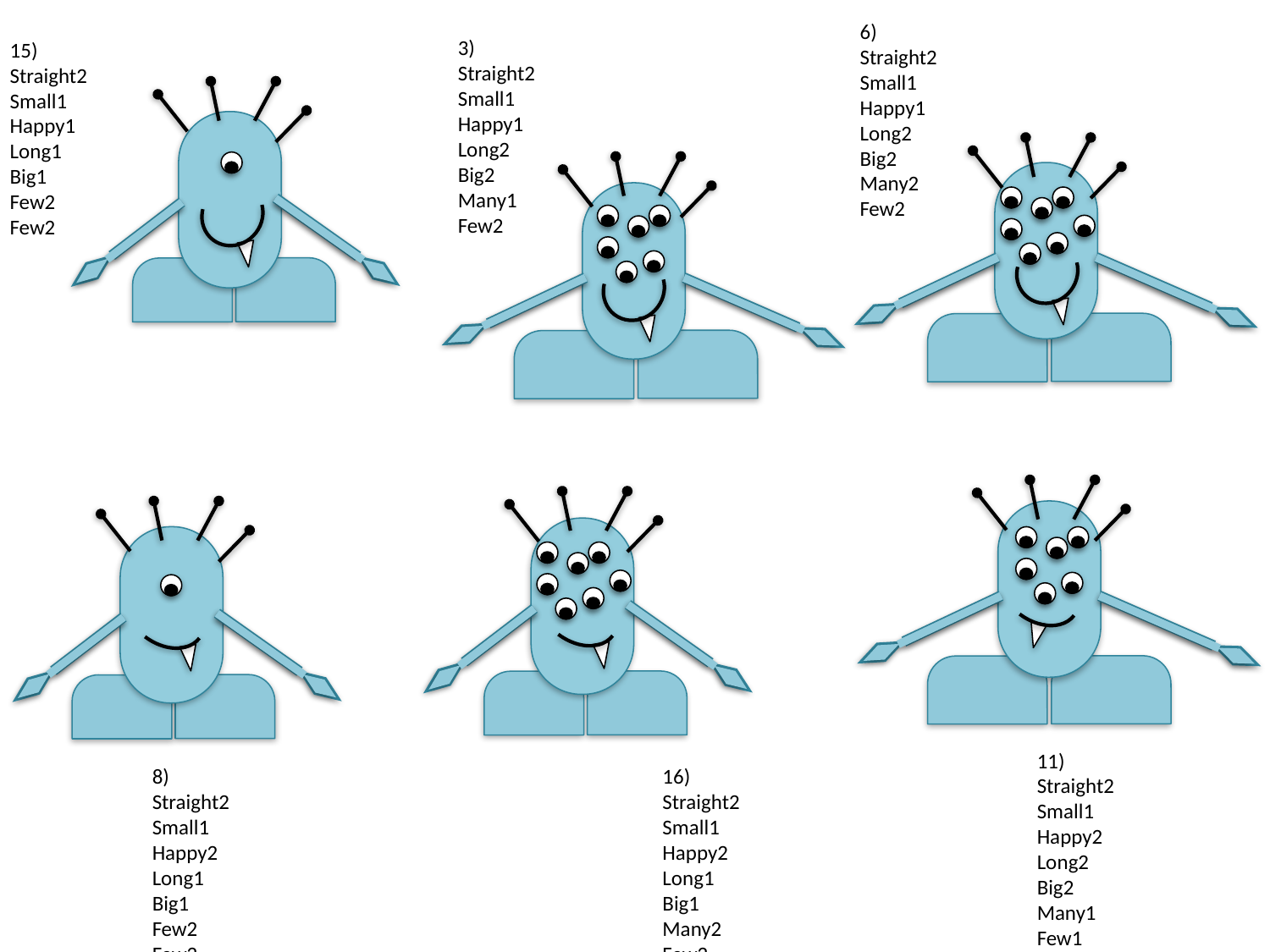

6)
Straight2
Small1
Happy1
Long2
Big2
Many2
Few2
3)
Straight2
Small1
Happy1
Long2
Big2
Many1
Few2
15)
Straight2
Small1
Happy1
Long1
Big1
Few2
Few2

11)
Straight2
Small1
Happy2
Long2
Big2
Many1
Few1
8)
Straight2
Small1
Happy2
Long1
Big1
Few2
Few2
16)
Straight2
Small1
Happy2
Long1
Big1
Many2
Few2